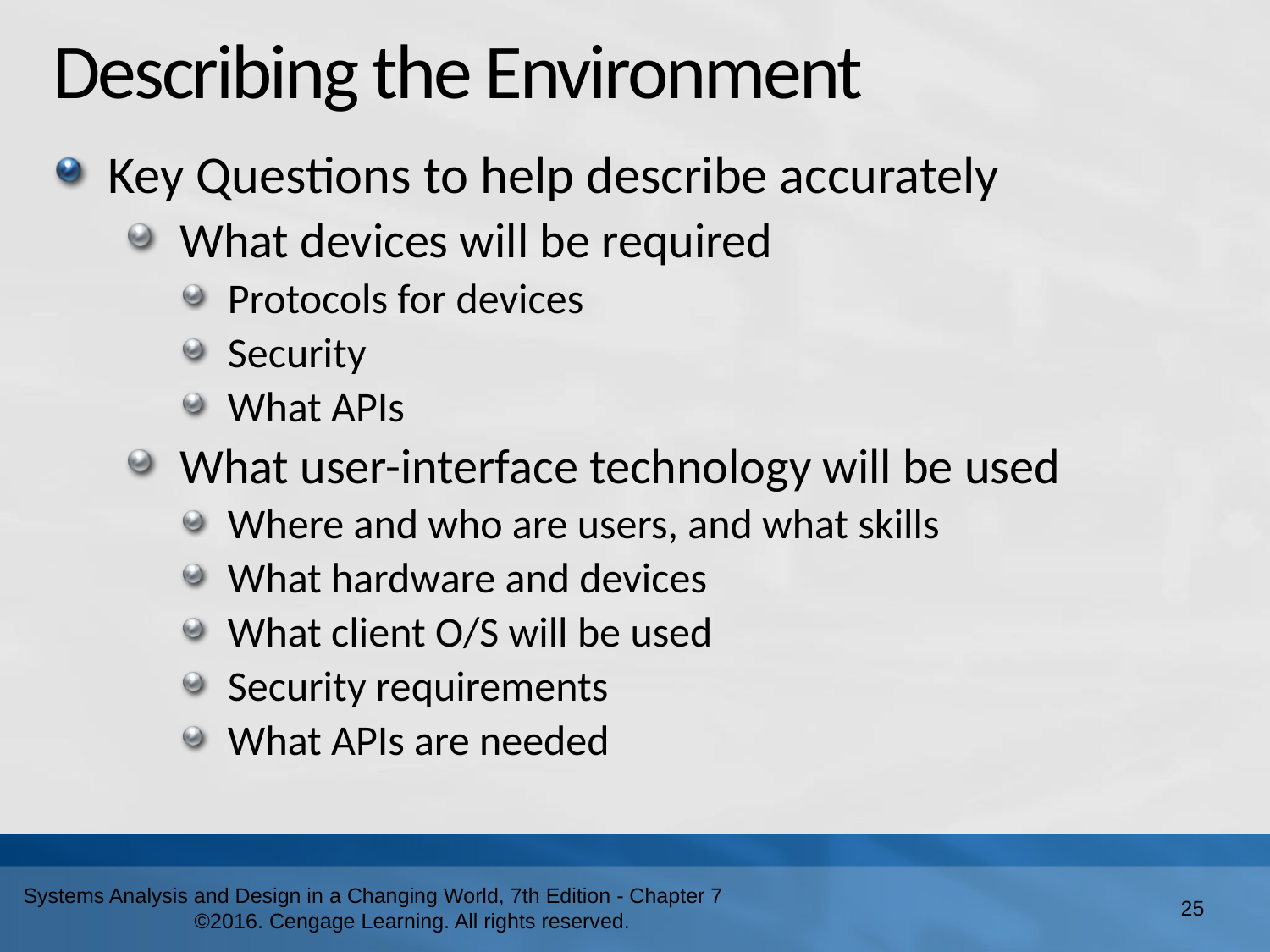

# Describing the Environment
Key Questions to help describe accurately
What devices will be required
Protocols for devices
Security
What APIs
What user-interface technology will be used
Where and who are users, and what skills
What hardware and devices
What client O/S will be used
Security requirements
What APIs are needed
25
Systems Analysis and Design in a Changing World, 7th Edition - Chapter 7                                                ©2016. Cengage Learning. All rights reserved.